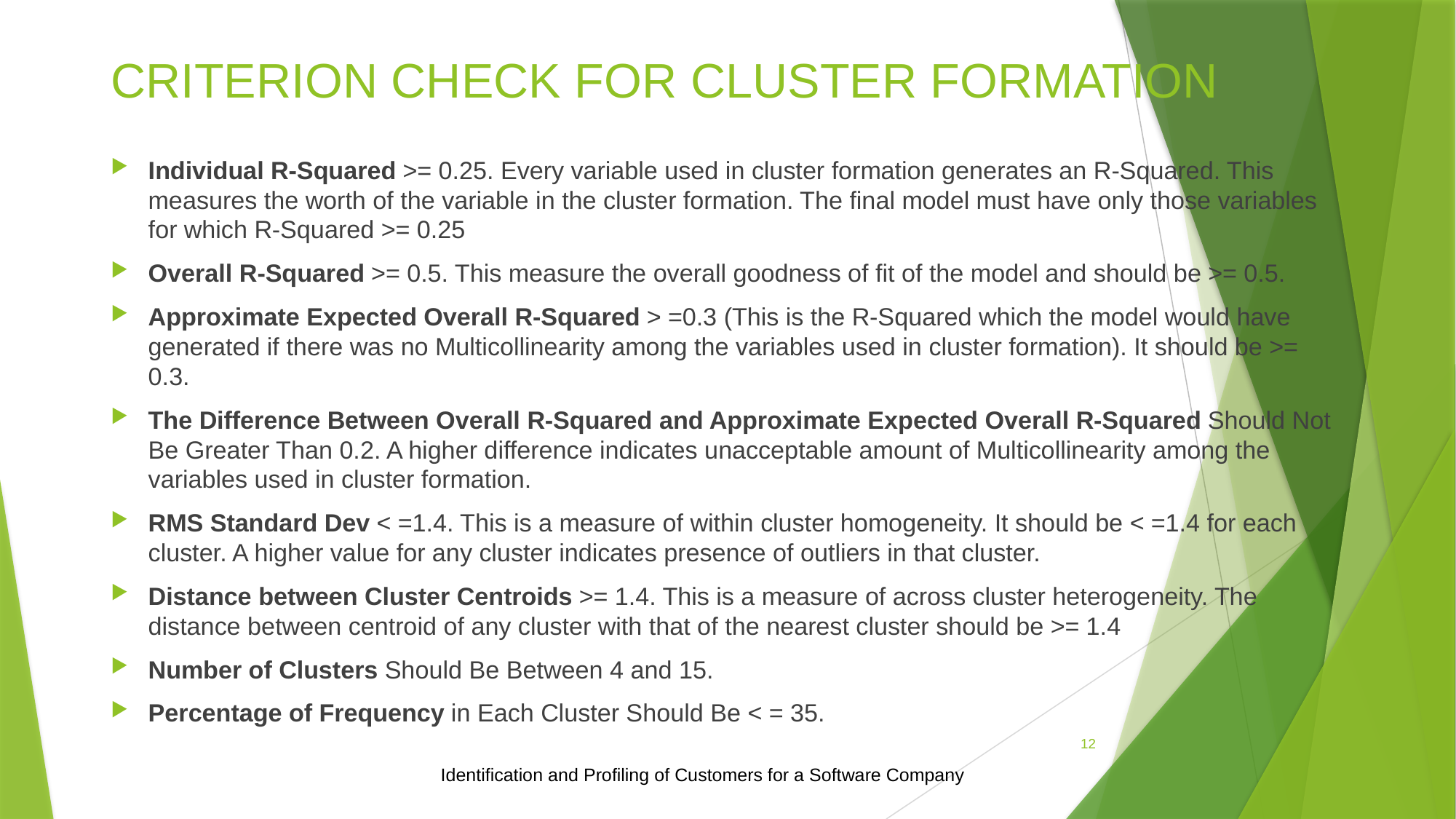

# CRITERION CHECK FOR CLUSTER FORMATION
Individual R-Squared >= 0.25. Every variable used in cluster formation generates an R-Squared. This measures the worth of the variable in the cluster formation. The final model must have only those variables for which R-Squared >= 0.25
Overall R-Squared >= 0.5. This measure the overall goodness of fit of the model and should be >= 0.5.
Approximate Expected Overall R-Squared > =0.3 (This is the R-Squared which the model would have generated if there was no Multicollinearity among the variables used in cluster formation). It should be >= 0.3.
The Difference Between Overall R-Squared and Approximate Expected Overall R-Squared Should Not Be Greater Than 0.2. A higher difference indicates unacceptable amount of Multicollinearity among the variables used in cluster formation.
RMS Standard Dev < =1.4. This is a measure of within cluster homogeneity. It should be < =1.4 for each cluster. A higher value for any cluster indicates presence of outliers in that cluster.
Distance between Cluster Centroids >= 1.4. This is a measure of across cluster heterogeneity. The distance between centroid of any cluster with that of the nearest cluster should be >= 1.4
Number of Clusters Should Be Between 4 and 15.
Percentage of Frequency in Each Cluster Should Be < = 35.
12
Identification and Profiling of Customers for a Software Company